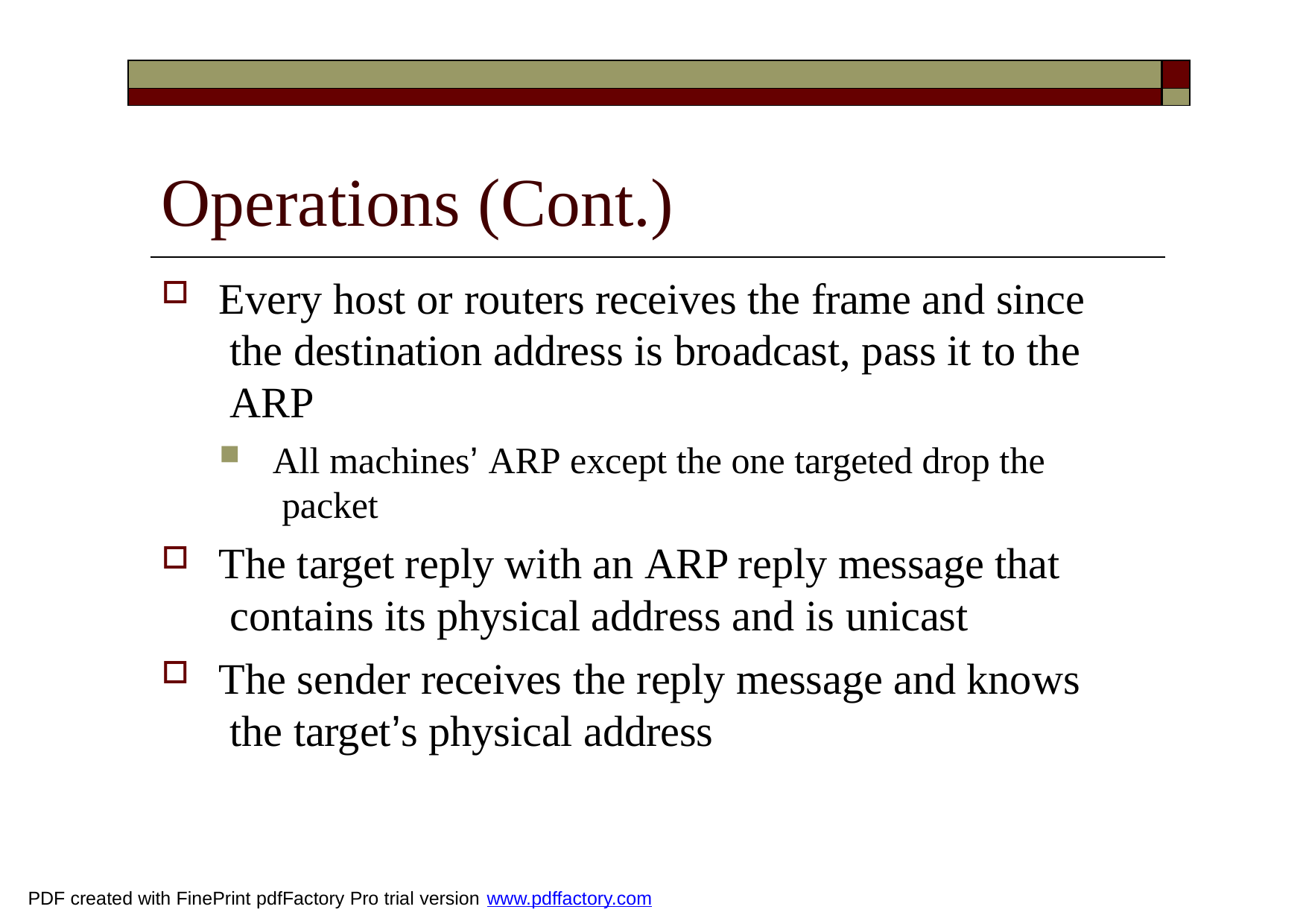

|  |  |
| --- | --- |
|  |  |
# Operations (Cont.)
Every host or routers receives the frame and since  the destination address is broadcast, pass it to the  ARP
All machines’ ARP except the one targeted drop the  packet
The target reply with an ARP reply message that  contains its physical address and is unicast
The sender receives the reply message and knows  the target’s physical address
PDF created with FinePrint pdfFactory Pro trial version www.pdffactory.com